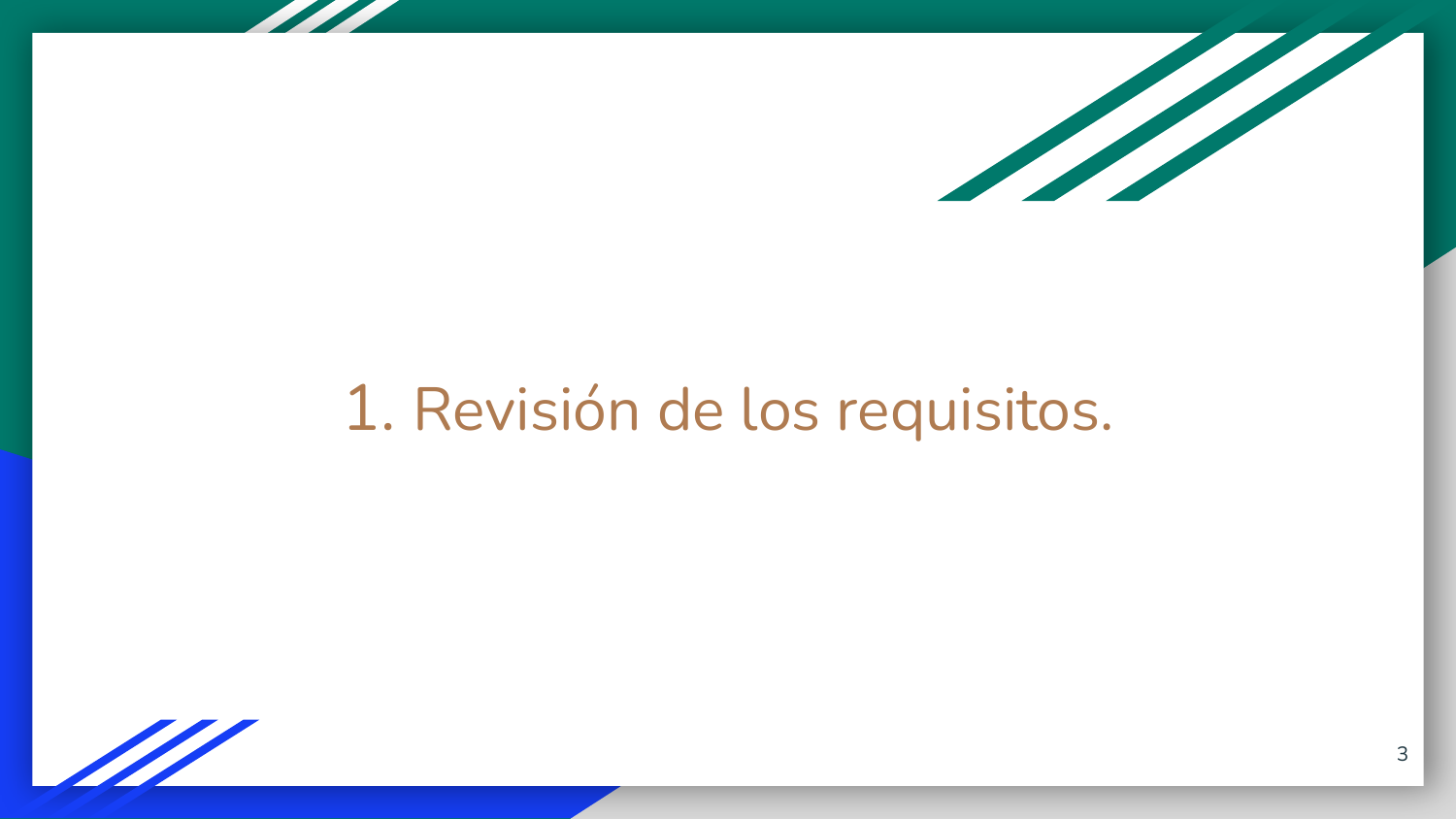

# 1. Revisión de los requisitos.
3